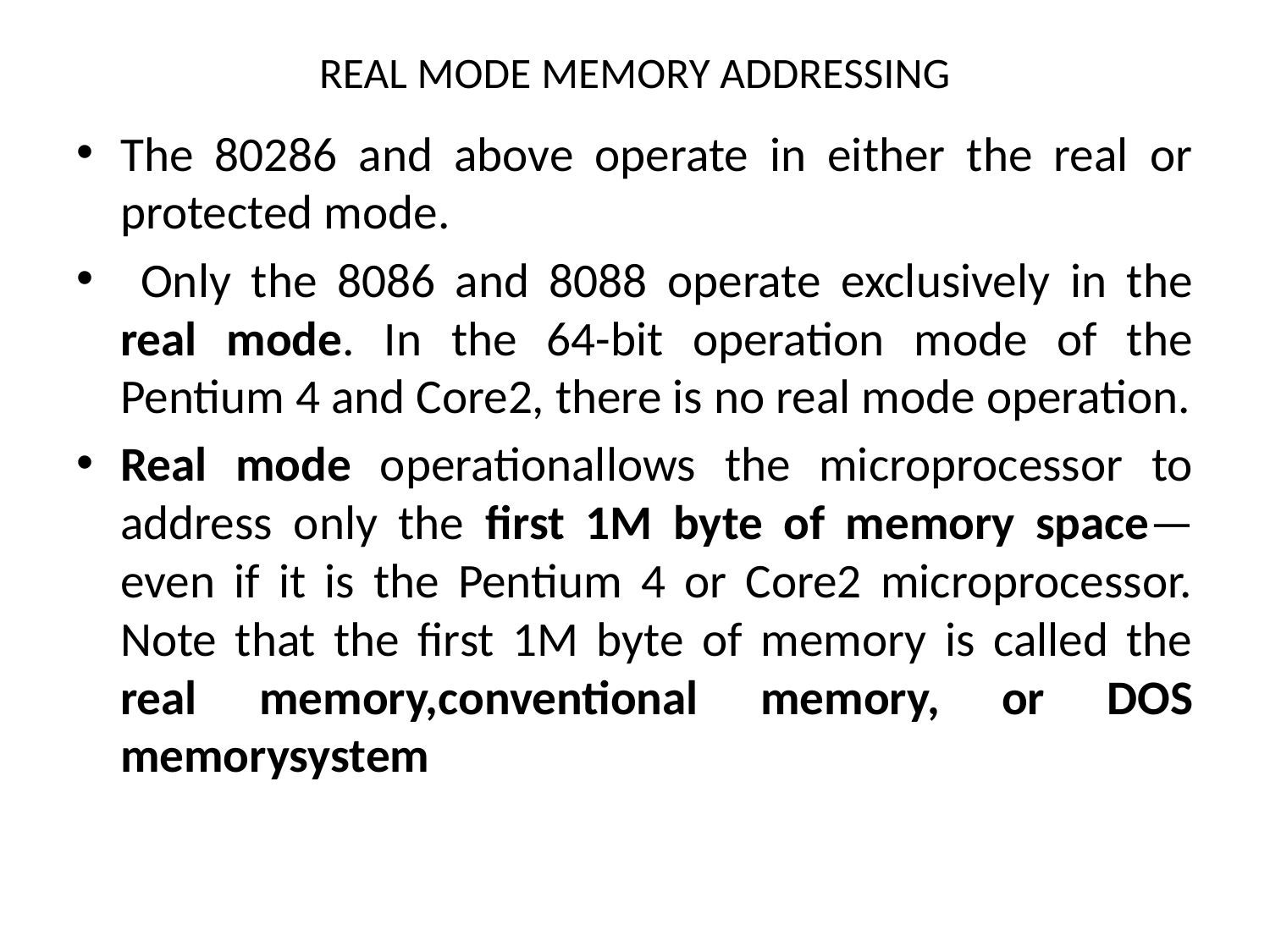

# REAL MODE MEMORY ADDRESSING
The 80286 and above operate in either the real or protected mode.
 Only the 8086 and 8088 operate exclusively in the real mode. In the 64-bit operation mode of the Pentium 4 and Core2, there is no real mode operation.
Real mode operationallows the microprocessor to address only the first 1M byte of memory space—even if it is the Pentium 4 or Core2 microprocessor. Note that the first 1M byte of memory is called the real memory,conventional memory, or DOS memorysystem